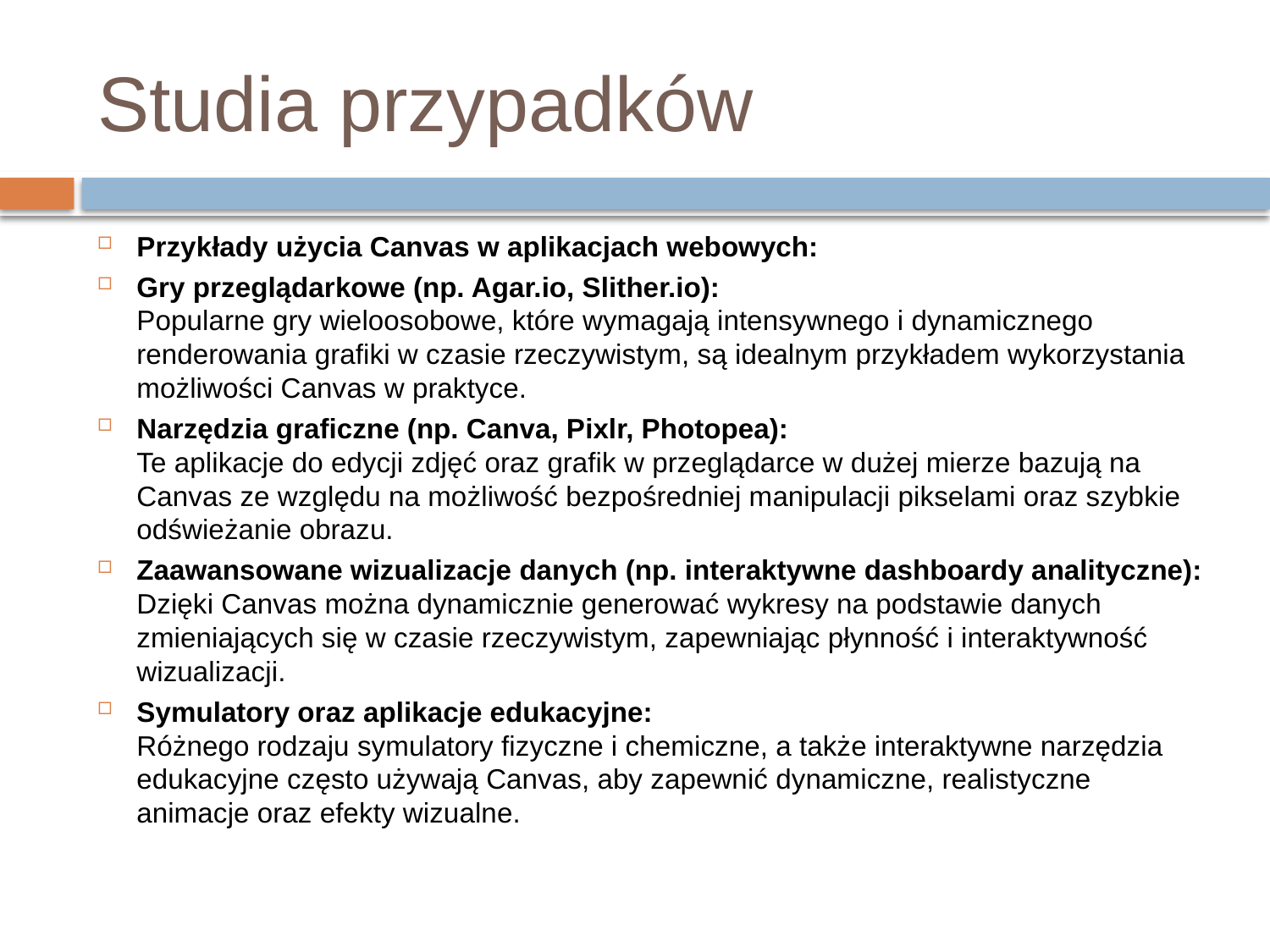

# Studia przypadków
Przykłady użycia Canvas w aplikacjach webowych:
Gry przeglądarkowe (np. Agar.io, Slither.io):
Popularne gry wieloosobowe, które wymagają intensywnego i dynamicznego renderowania grafiki w czasie rzeczywistym, są idealnym przykładem wykorzystania możliwości Canvas w praktyce.
Narzędzia graficzne (np. Canva, Pixlr, Photopea):
Te aplikacje do edycji zdjęć oraz grafik w przeglądarce w dużej mierze bazują na Canvas ze względu na możliwość bezpośredniej manipulacji pikselami oraz szybkie odświeżanie obrazu.
Zaawansowane wizualizacje danych (np. interaktywne dashboardy analityczne):
Dzięki Canvas można dynamicznie generować wykresy na podstawie danych zmieniających się w czasie rzeczywistym, zapewniając płynność i interaktywność wizualizacji.
Symulatory oraz aplikacje edukacyjne:
Różnego rodzaju symulatory fizyczne i chemiczne, a także interaktywne narzędzia edukacyjne często używają Canvas, aby zapewnić dynamiczne, realistyczne animacje oraz efekty wizualne.